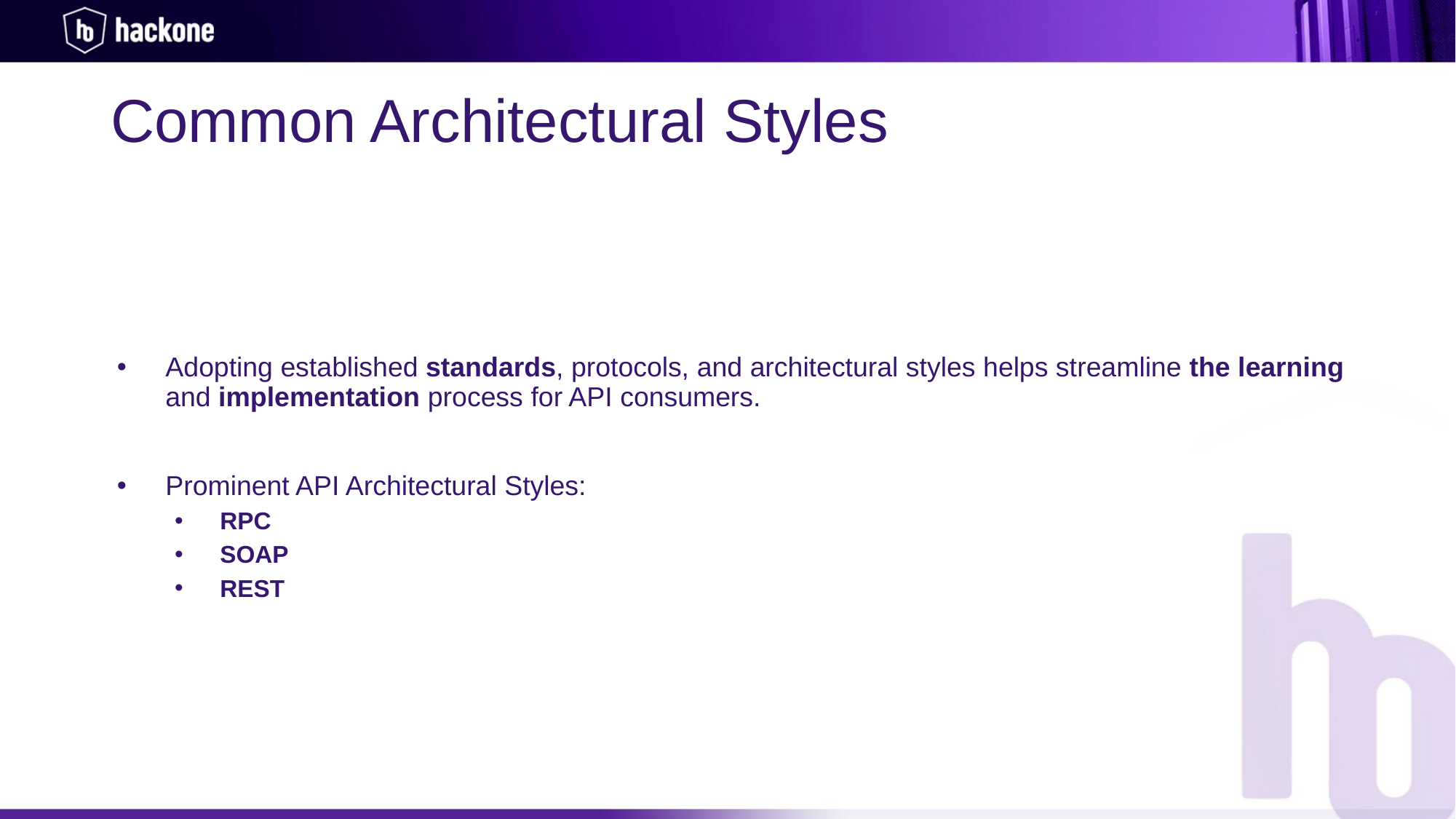

Common Architectural Styles
Adopting established standards, protocols, and architectural styles helps streamline the learning and implementation process for API consumers.

Prominent API Architectural Styles:
RPC
SOAP
REST